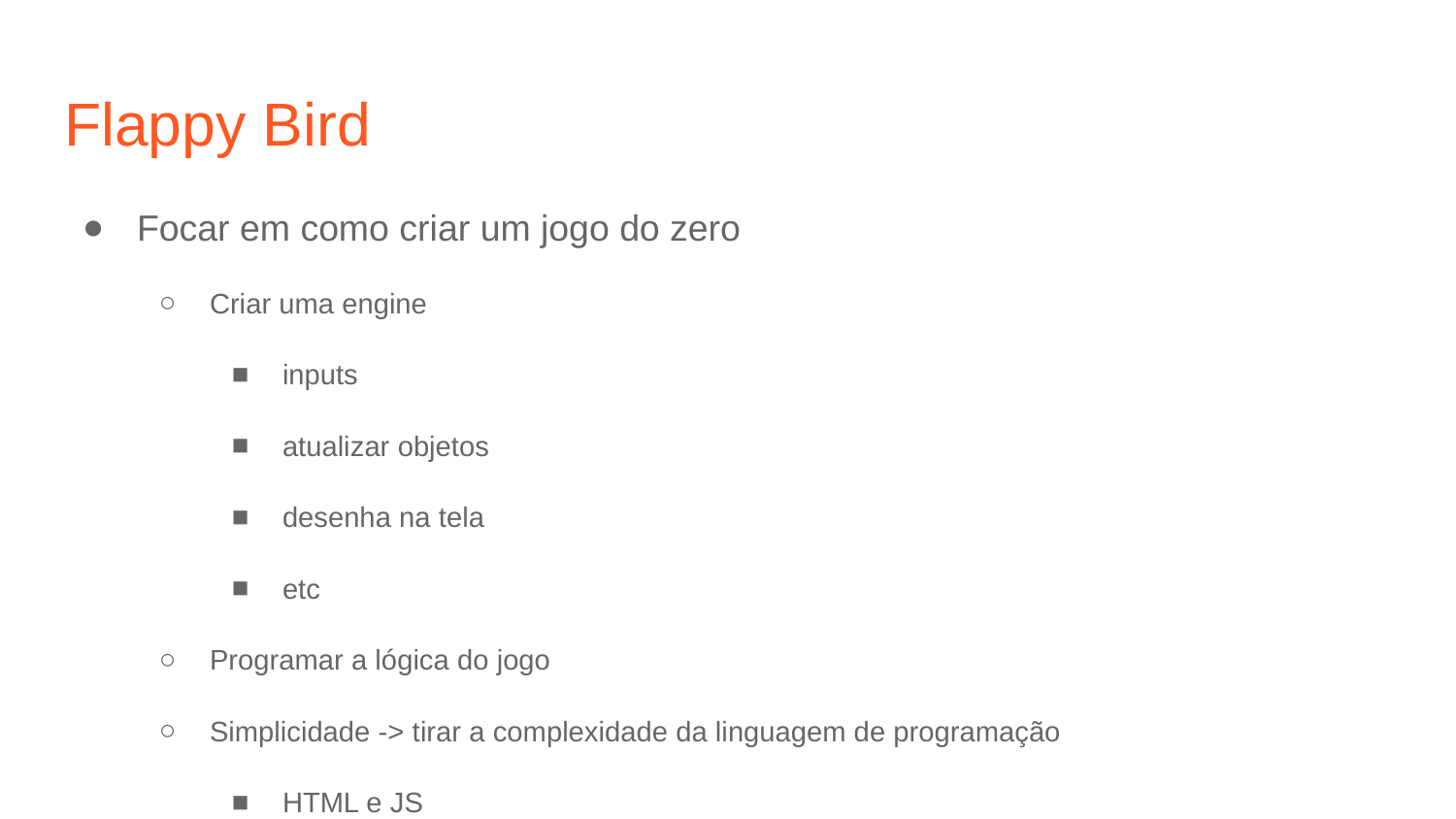

# Flappy Bird
Focar em como criar um jogo do zero
Criar uma engine
inputs
atualizar objetos
desenha na tela
etc
Programar a lógica do jogo
Simplicidade -> tirar a complexidade da linguagem de programação
HTML e JS
Procedural
Sem ferramentas - Apenas um editor de texto e um navegador
Sublime Text e Google Chrome
Adicionalmente (se der tempo)
Elementos para tornar o jogo responsivo (Rodar o jogo em um dispositivo móvel)